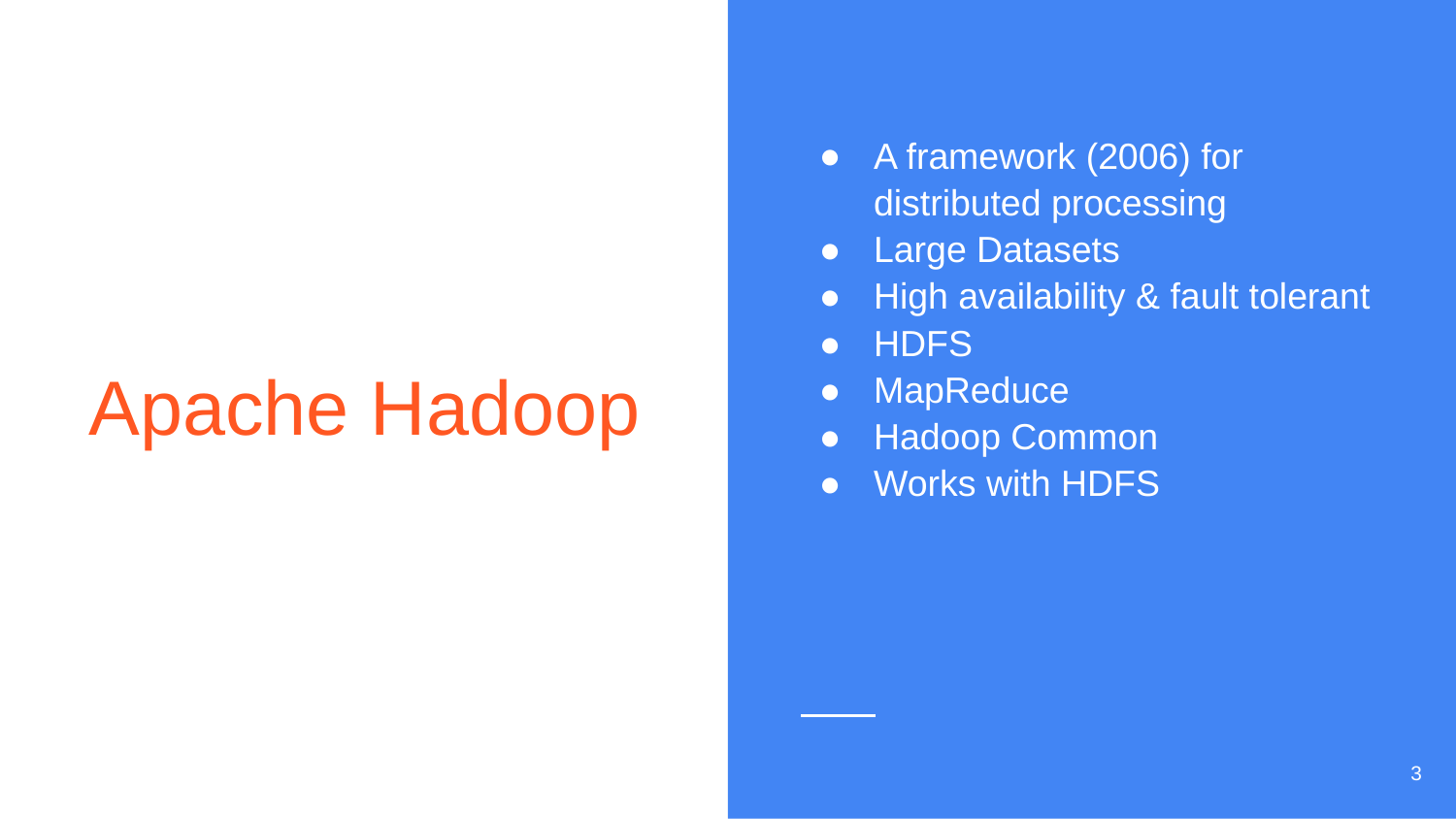

A framework (2006) for distributed processing
Large Datasets
High availability & fault tolerant
HDFS
MapReduce
Hadoop Common
Works with HDFS
# Apache Hadoop

3